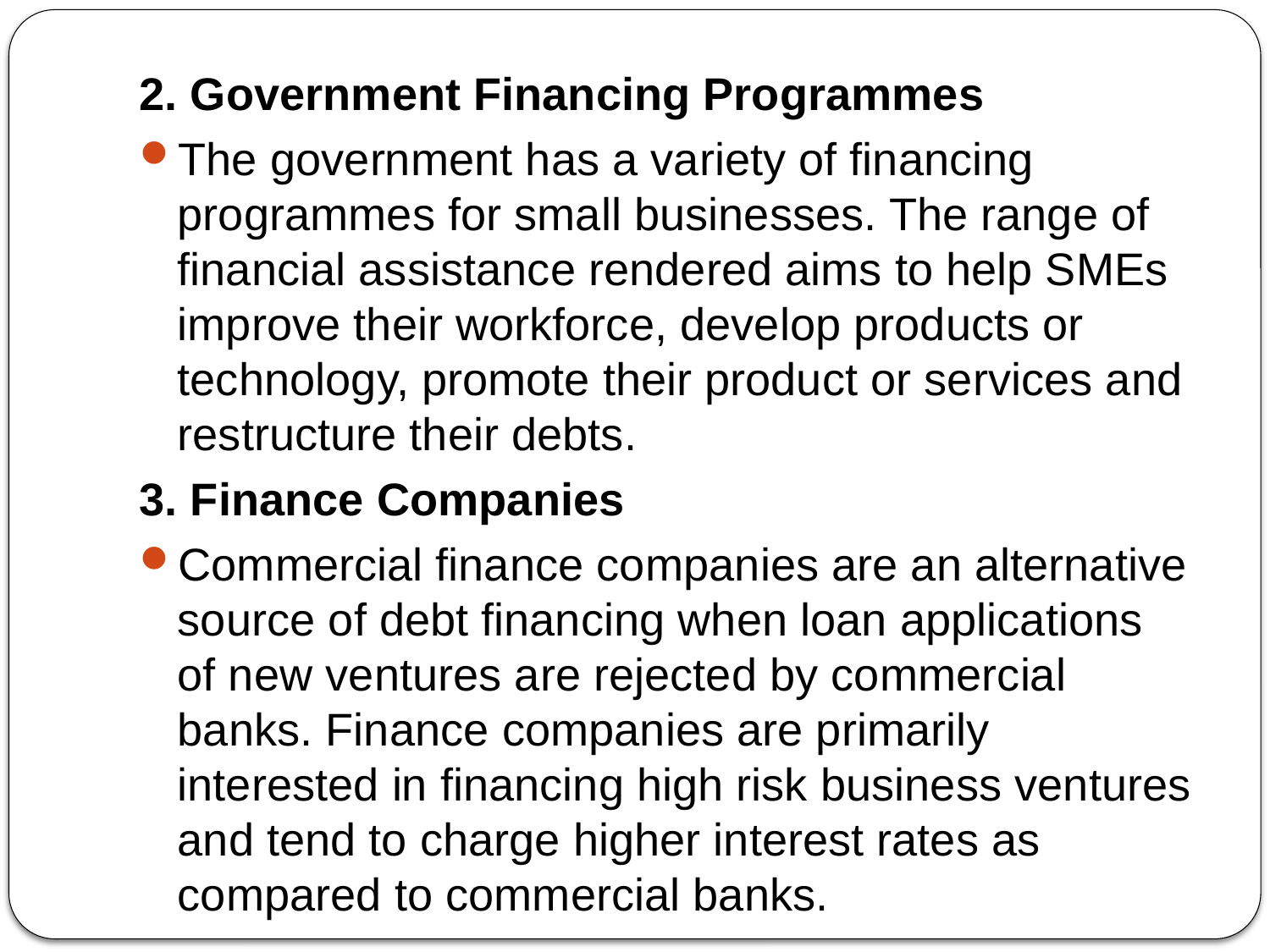

2. Government Financing Programmes
The government has a variety of financing programmes for small businesses. The range of financial assistance rendered aims to help SMEs improve their workforce, develop products or technology, promote their product or services and restructure their debts.
3. Finance Companies
Commercial finance companies are an alternative source of debt financing when loan applications of new ventures are rejected by commercial banks. Finance companies are primarily interested in financing high risk business ventures and tend to charge higher interest rates as compared to commercial banks.